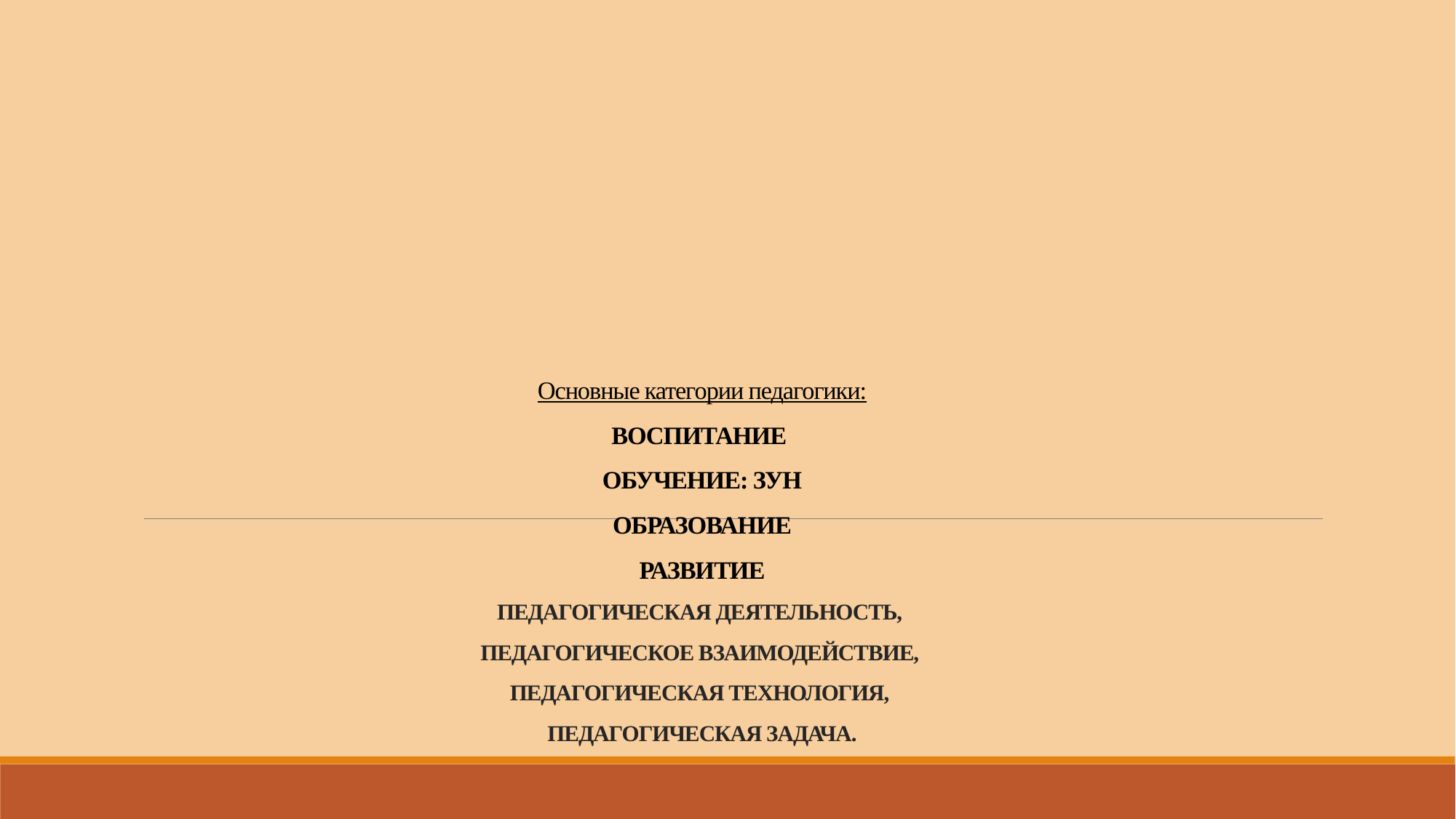

# Основные категории педагогики: ВОСПИТАНИЕ ОБУЧЕНИЕ: ЗУН ОБРАЗОВАНИЕ РАЗВИТИЕ ПЕДАГОГИЧЕСКАЯ ДЕЯТЕЛЬНОСТЬ, ПЕДАГОГИЧЕСКОЕ ВЗАИМОДЕЙСТВИЕ, ПЕДАГОГИЧЕСКАЯ ТЕХНОЛОГИЯ, ПЕДАГОГИЧЕСКАЯ ЗАДАЧА.